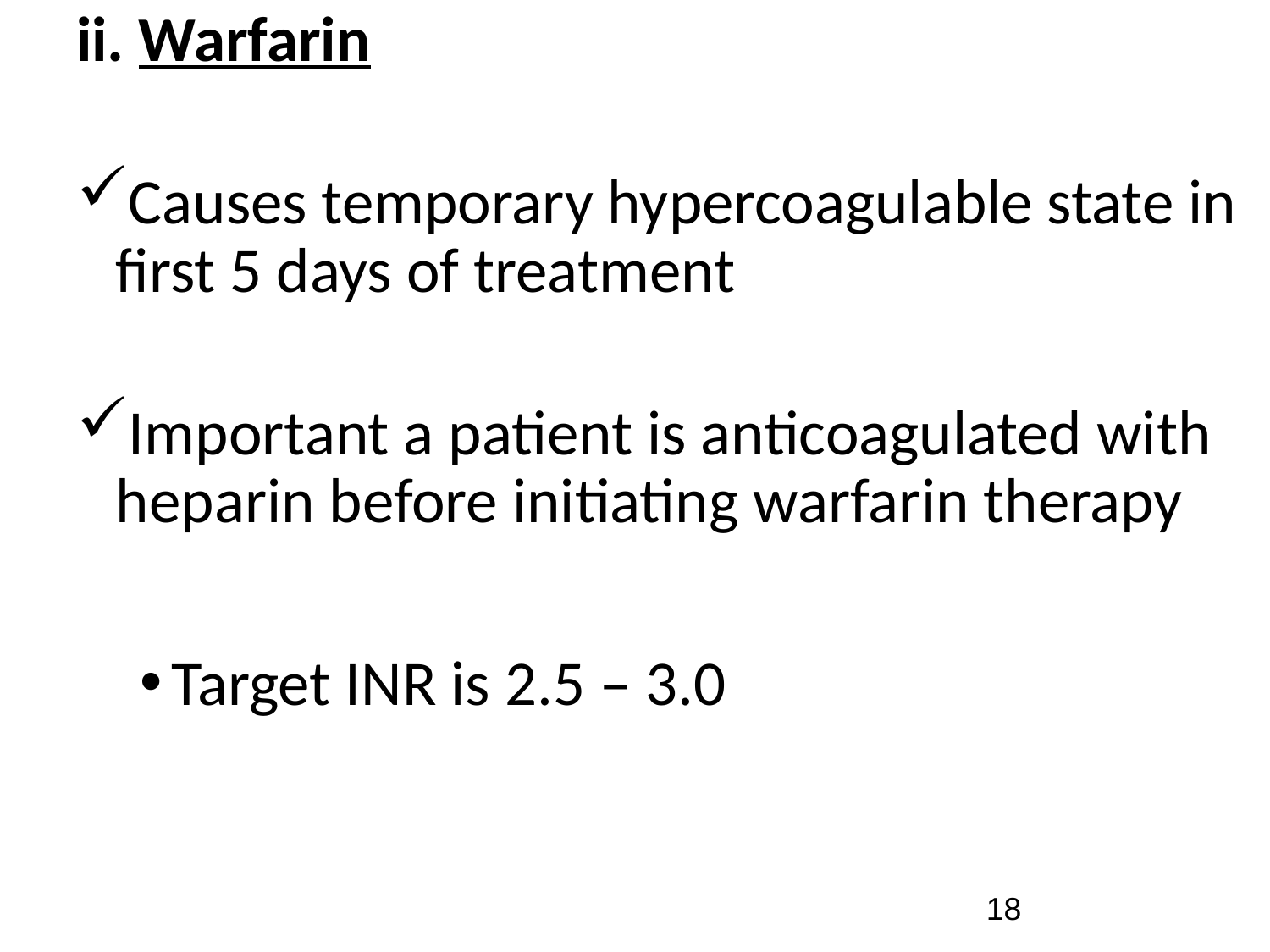

ii. Warfarin

Causes temporary hypercoagulable state in first 5 days of treatment

Important a patient is anticoagulated with heparin before initiating warfarin therapy

Target INR is 2.5 – 3.0

18